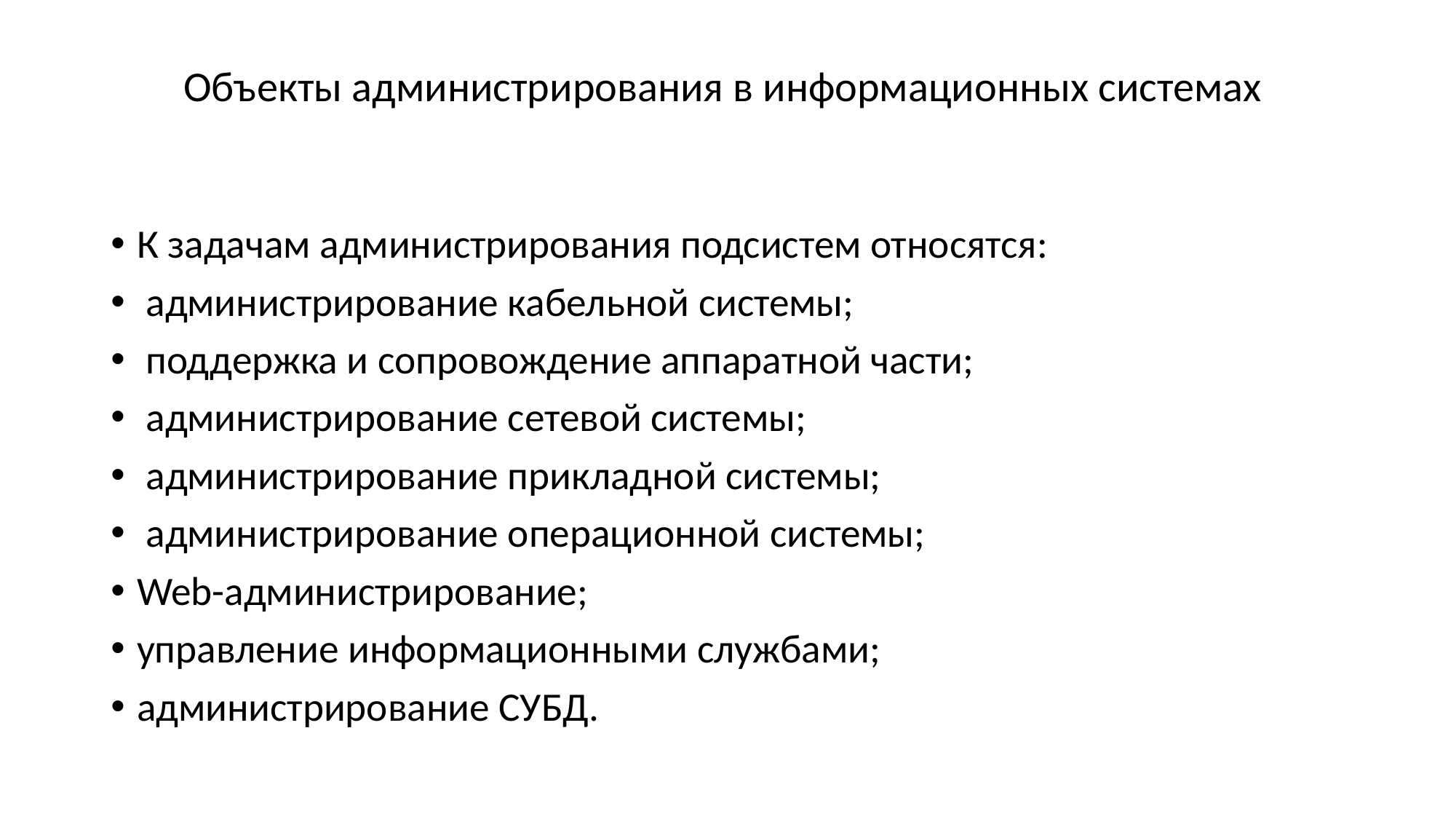

# Объекты администрирования в информационных системах
К задачам администрирования подсистем относятся:
 администрирование кабельной системы;
 поддержка и сопровождение аппаратной части;
 администрирование сетевой системы;
 администрирование прикладной системы;
 администрирование операционной системы;
Web-администрирование;
управление информационными службами;
администрирование СУБД.